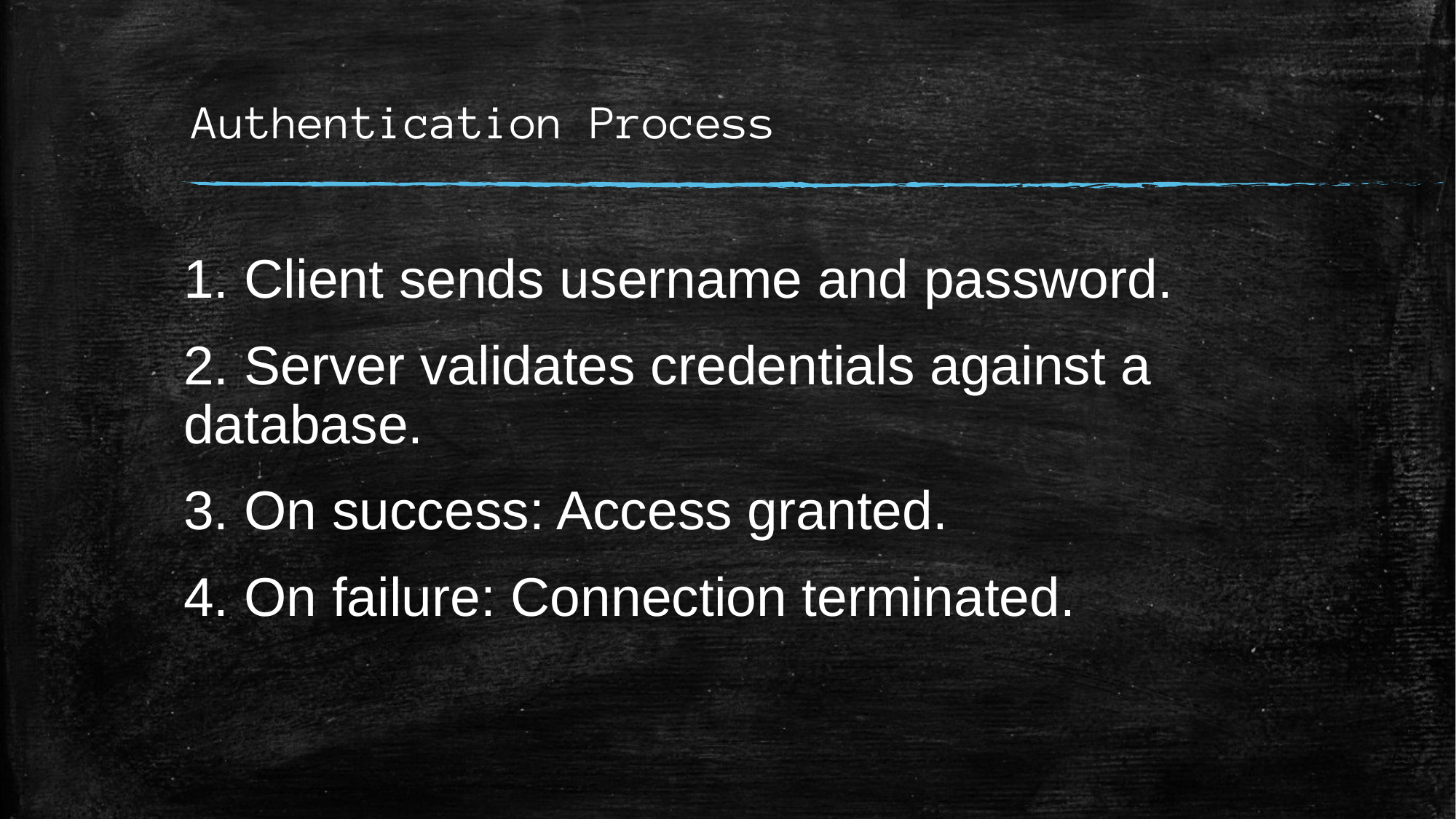

# Authentication Process
1. Client sends username and password.
2. Server validates credentials against a database.
3. On success: Access granted.
4. On failure: Connection terminated.